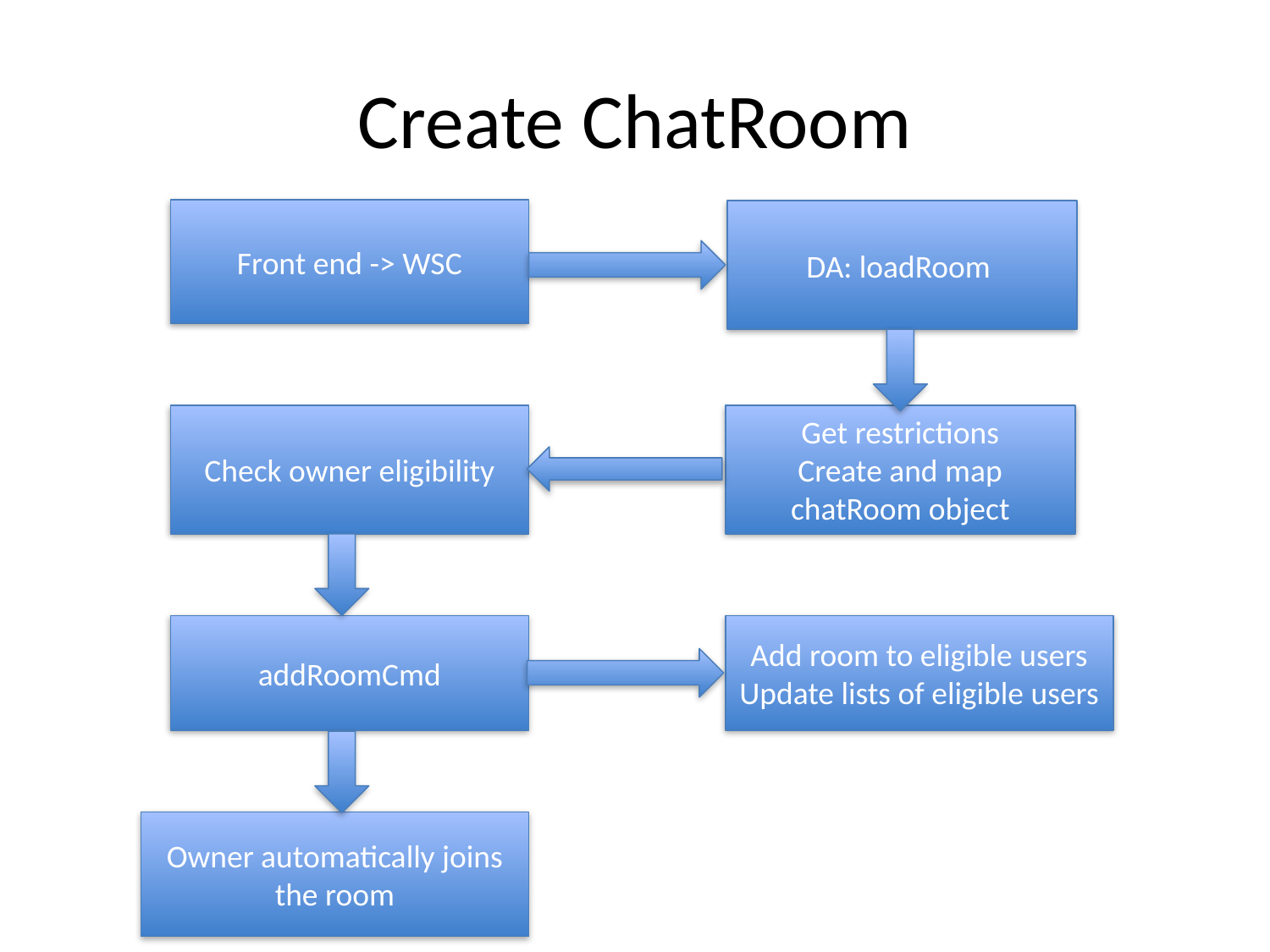

# Create ChatRoom
Front end -> WSC
DA: loadRoom

Check owner eligibility
Get restrictions
Create and map chatRoom object

addRoomCmd
Add room to eligible users
Update lists of eligible users

Owner automatically joins the room